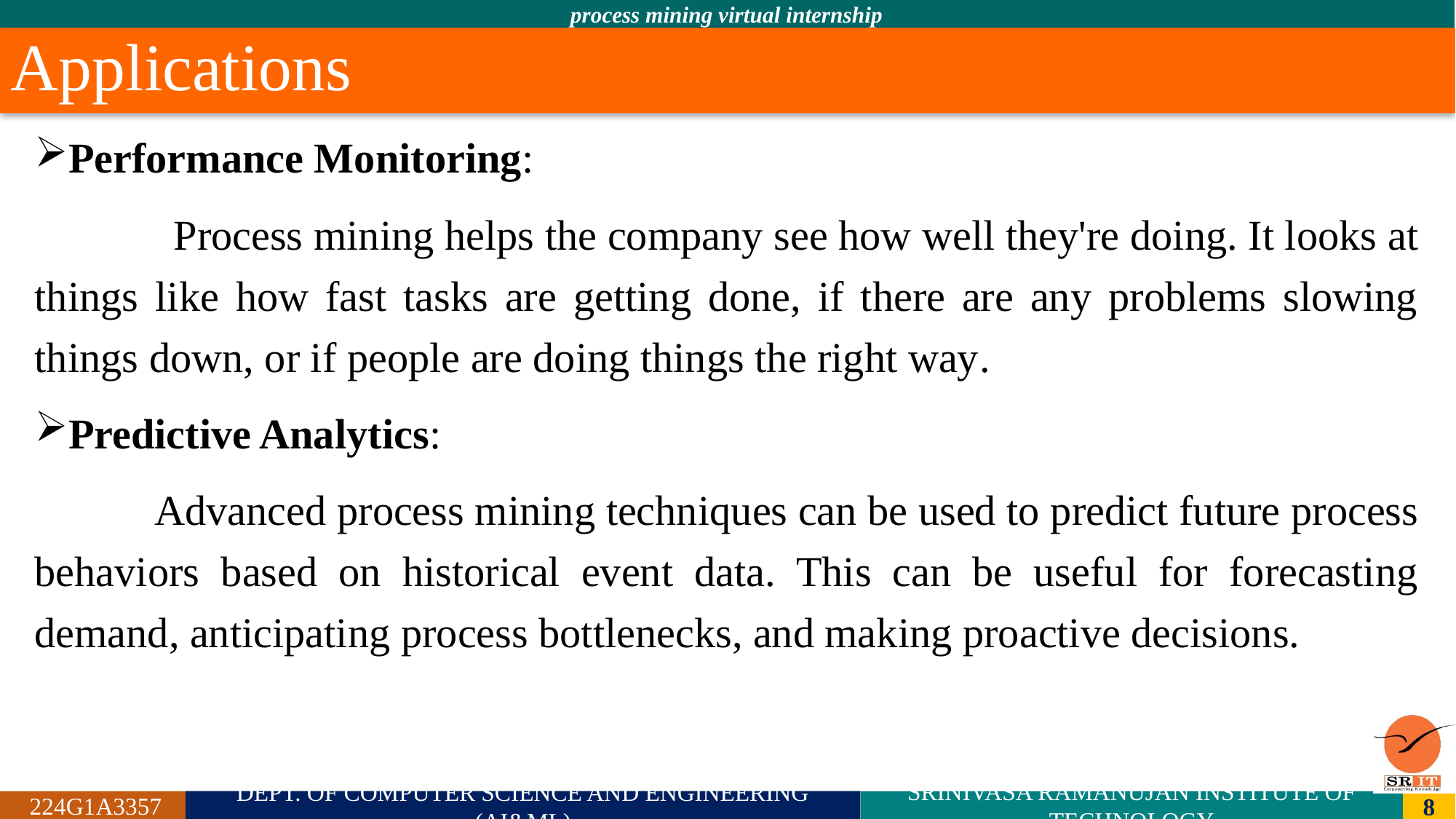

# Applications
Performance Monitoring:
             Process mining helps the company see how well they're doing. It looks at things like how fast tasks are getting done, if there are any problems slowing things down, or if people are doing things the right way.
Predictive Analytics:
	 Advanced process mining techniques can be used to predict future process behaviors based on historical event data. This can be useful for forecasting demand, anticipating process bottlenecks, and making proactive decisions.